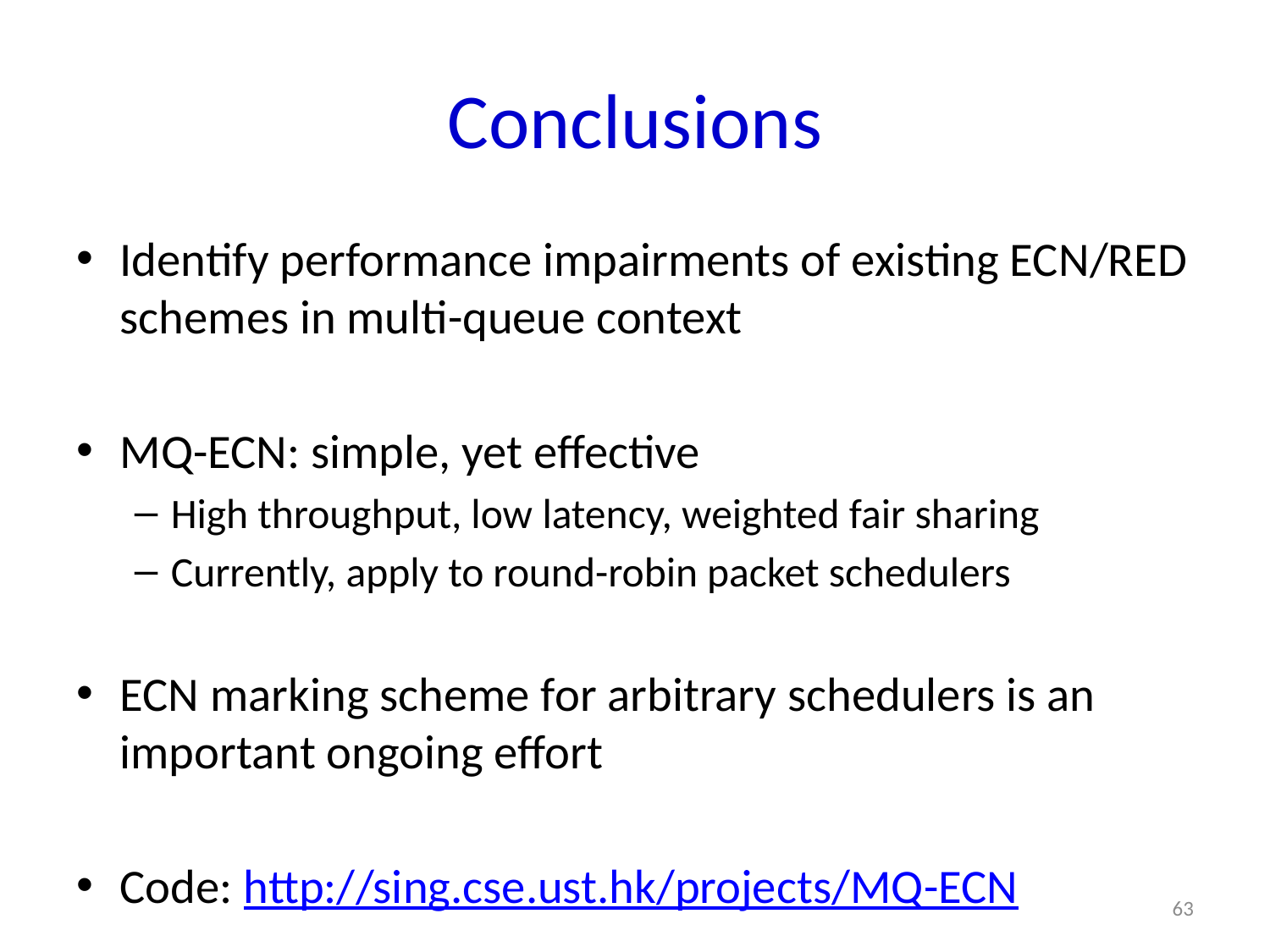

# Conclusions
Identify performance impairments of existing ECN/RED schemes in multi-queue context

MQ-ECN: simple, yet effective
High throughput, low latency, weighted fair sharing
Currently, apply to round-robin packet schedulers

ECN marking scheme for arbitrary schedulers is an important ongoing effort

Code: http://sing.cse.ust.hk/projects/MQ-ECN

63